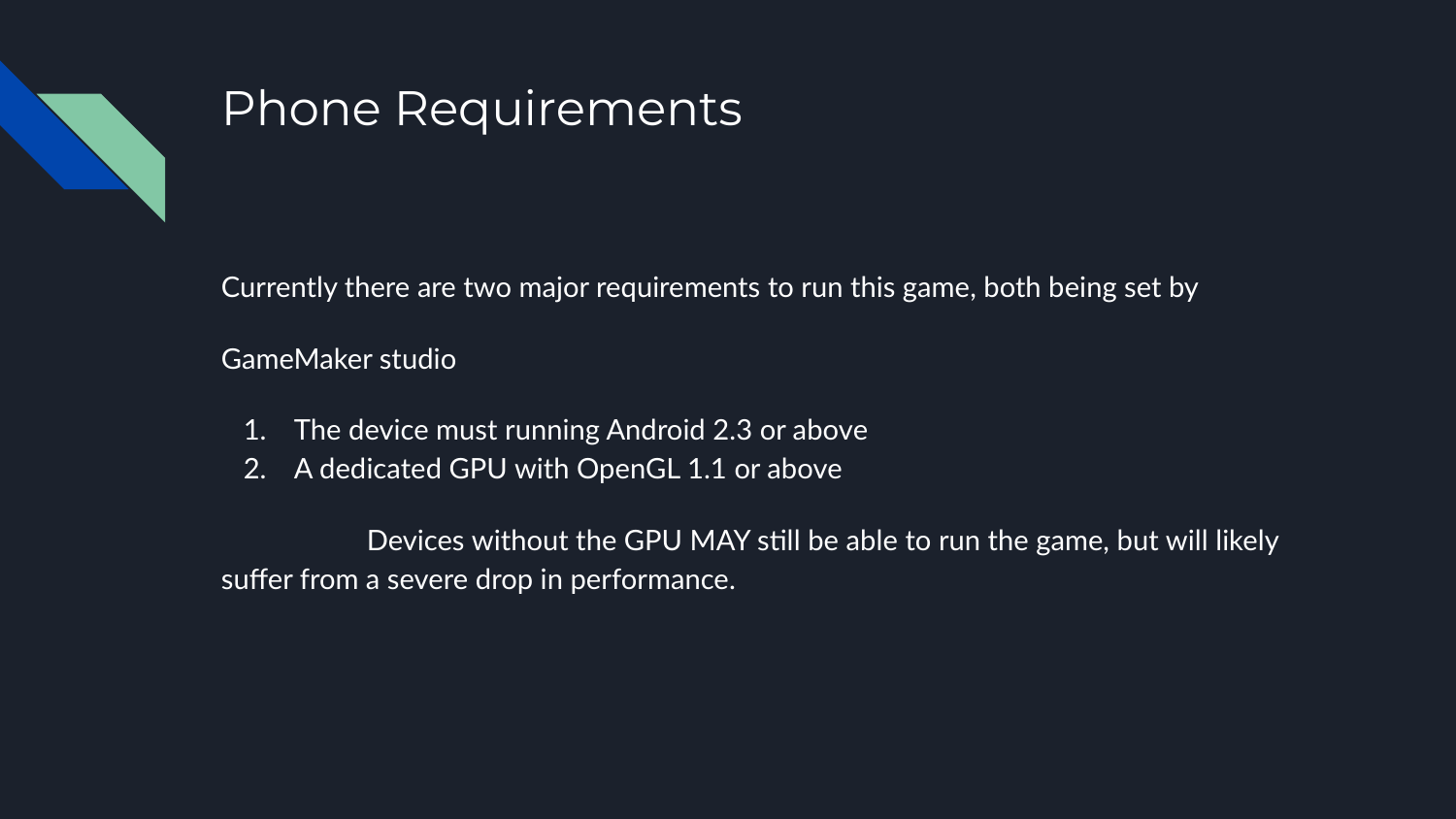

# Phone Requirements
Currently there are two major requirements to run this game, both being set by
GameMaker studio
The device must running Android 2.3 or above
A dedicated GPU with OpenGL 1.1 or above
	Devices without the GPU MAY still be able to run the game, but will likely suffer from a severe drop in performance.